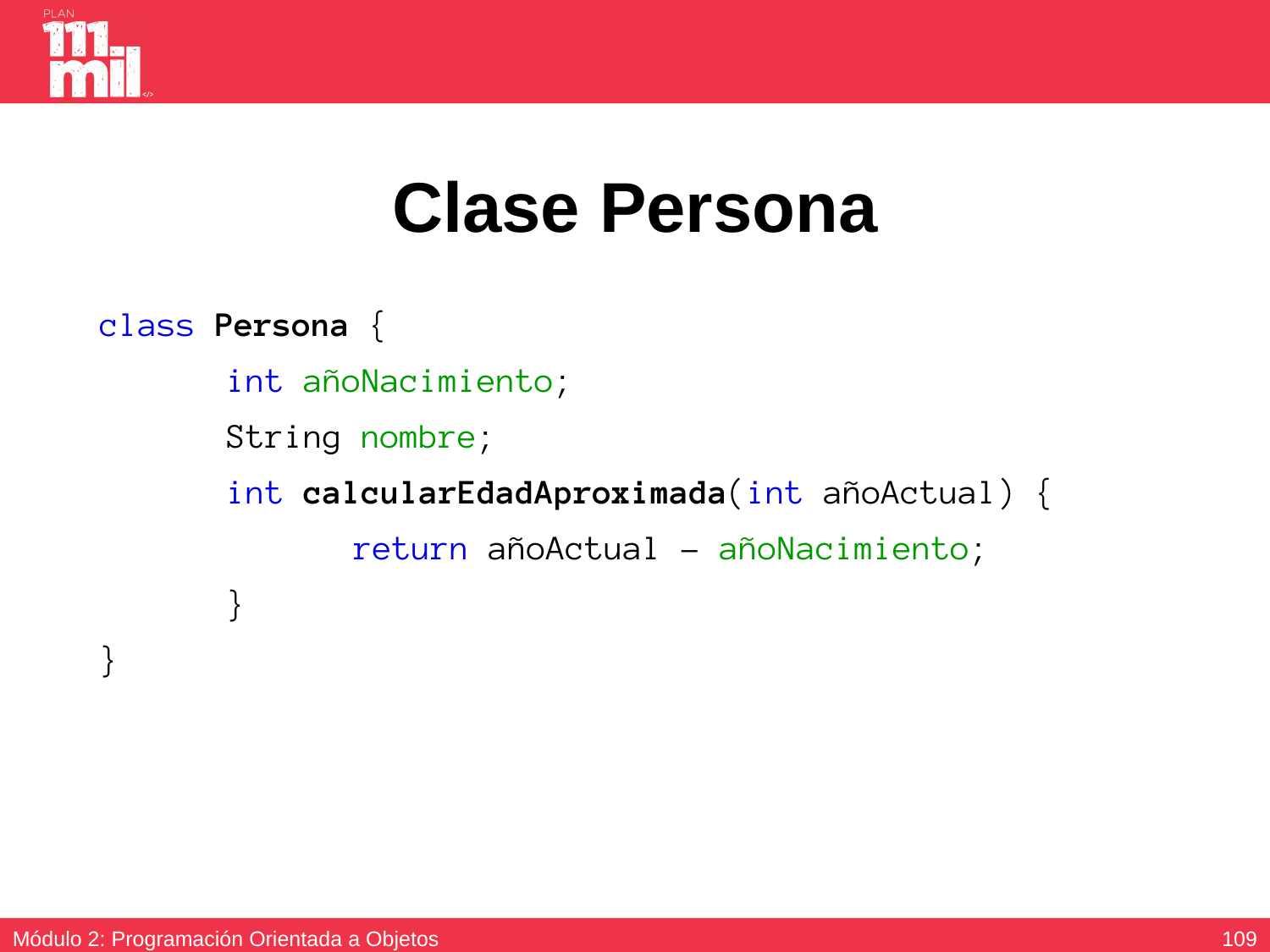

# Clase Persona
class Persona {
	int añoNacimiento;
	String nombre;
	int calcularEdadAproximada(int añoActual) {
		return añoActual - añoNacimiento;
	}
}
109
Módulo 2: Programación Orientada a Objetos